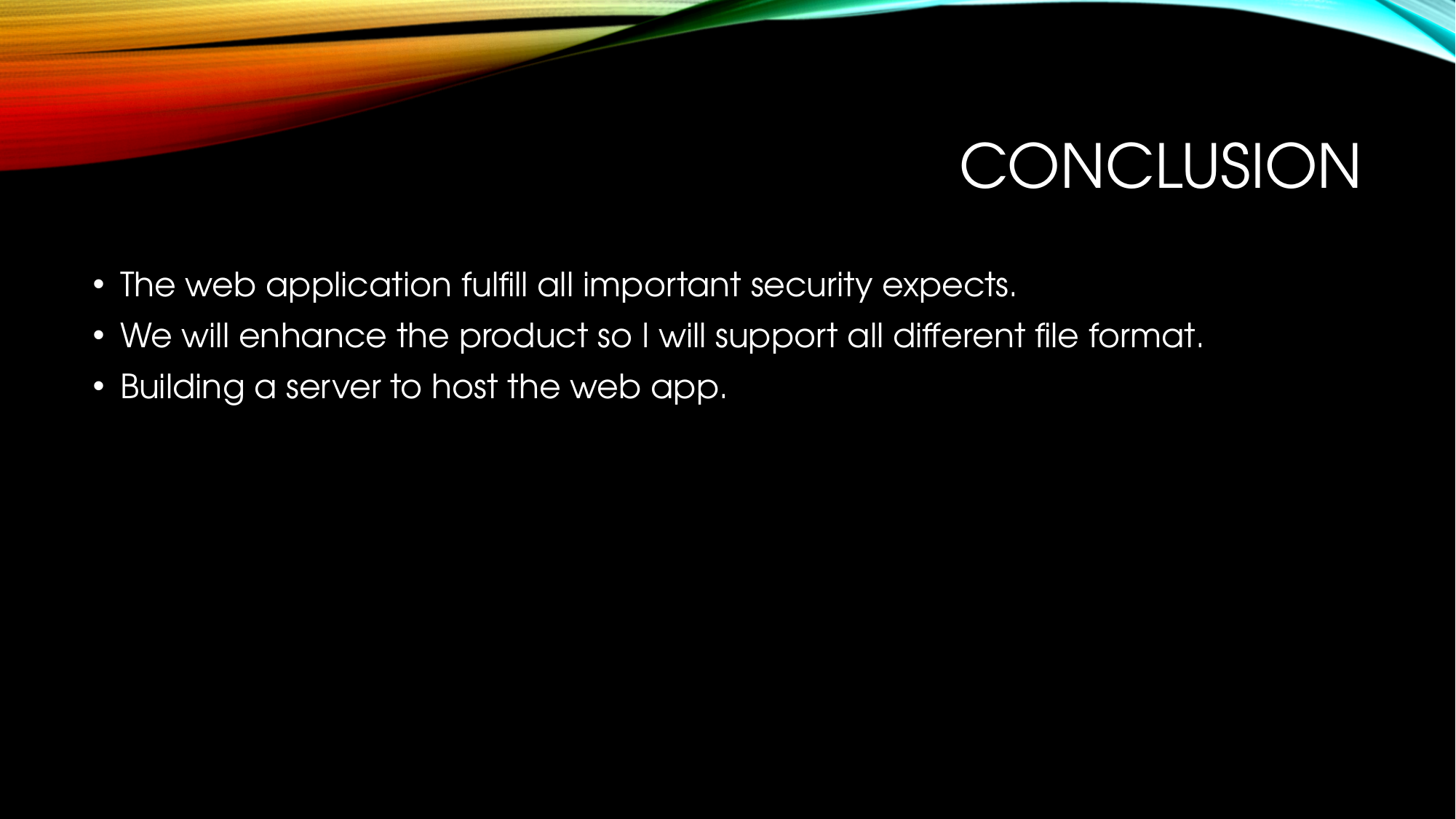

# Conclusion
The web application fulfill all important security expects.
We will enhance the product so I will support all different file format.
Building a server to host the web app.